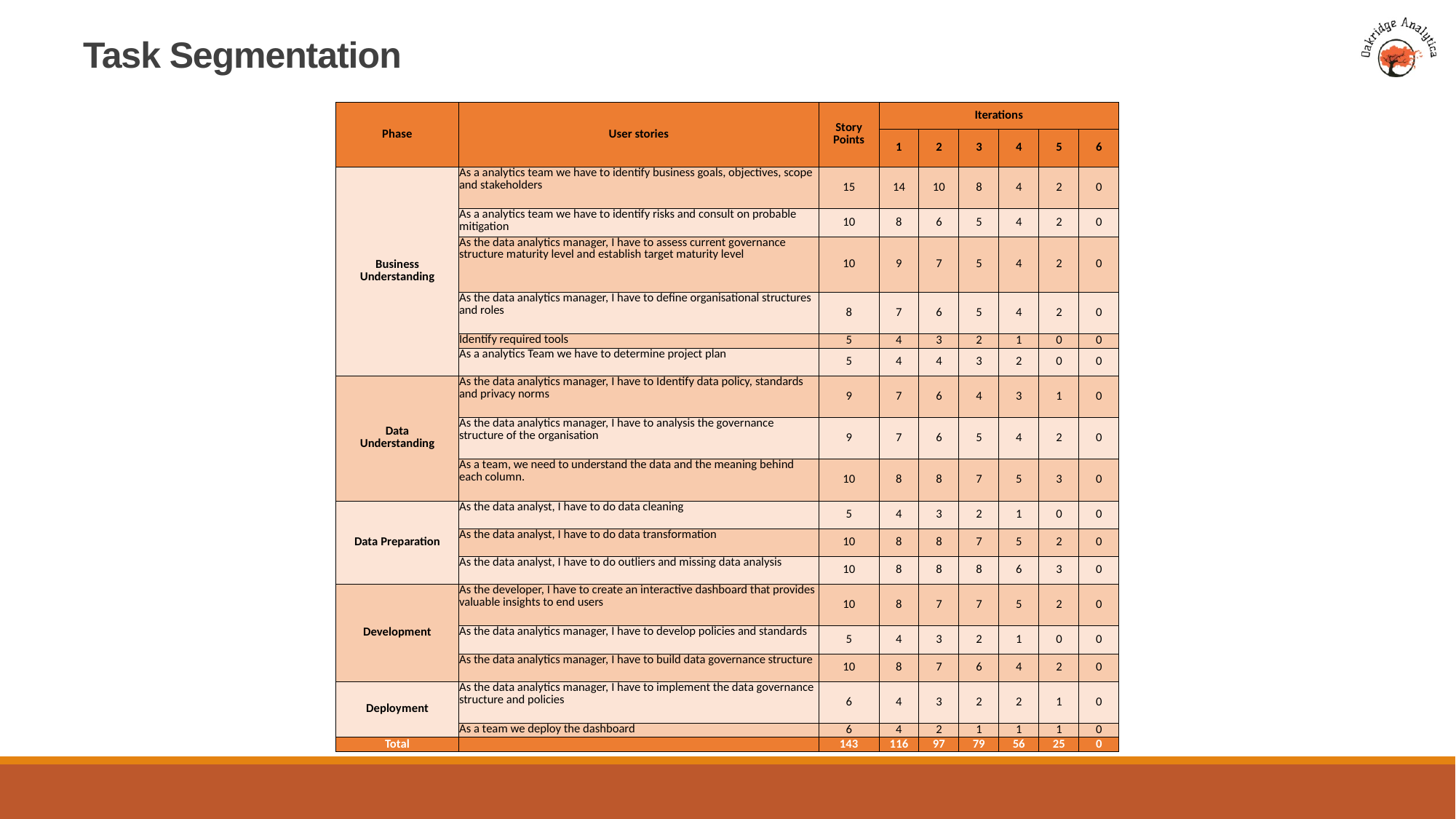

# Task Segmentation
| Phase | User stories | Story Points | Iterations |  |  |  |  |  |
| --- | --- | --- | --- | --- | --- | --- | --- | --- |
|  |  |  | 1 | 2 | 3 | 4 | 5 | 6 |
| Business Understanding | As a analytics team we have to identify business goals, objectives, scope and stakeholders | 15 | 14 | 10 | 8 | 4 | 2 | 0 |
|  | As a analytics team we have to identify risks and consult on probable mitigation | 10 | 8 | 6 | 5 | 4 | 2 | 0 |
|  | As the data analytics manager, I have to assess current governance structure maturity level and establish target maturity level | 10 | 9 | 7 | 5 | 4 | 2 | 0 |
|  | As the data analytics manager, I have to define organisational structures and roles | 8 | 7 | 6 | 5 | 4 | 2 | 0 |
|  | Identify required tools | 5 | 4 | 3 | 2 | 1 | 0 | 0 |
|  | As a analytics Team we have to determine project plan | 5 | 4 | 4 | 3 | 2 | 0 | 0 |
| Data Understanding | As the data analytics manager, I have to Identify data policy, standards and privacy norms | 9 | 7 | 6 | 4 | 3 | 1 | 0 |
|  | As the data analytics manager, I have to analysis the governance structure of the organisation | 9 | 7 | 6 | 5 | 4 | 2 | 0 |
|  | As a team, we need to understand the data and the meaning behind each column. | 10 | 8 | 8 | 7 | 5 | 3 | 0 |
| Data Preparation | As the data analyst, I have to do data cleaning | 5 | 4 | 3 | 2 | 1 | 0 | 0 |
|  | As the data analyst, I have to do data transformation | 10 | 8 | 8 | 7 | 5 | 2 | 0 |
|  | As the data analyst, I have to do outliers and missing data analysis | 10 | 8 | 8 | 8 | 6 | 3 | 0 |
| Development | As the developer, I have to create an interactive dashboard that provides valuable insights to end users | 10 | 8 | 7 | 7 | 5 | 2 | 0 |
|  | As the data analytics manager, I have to develop policies and standards | 5 | 4 | 3 | 2 | 1 | 0 | 0 |
|  | As the data analytics manager, I have to build data governance structure | 10 | 8 | 7 | 6 | 4 | 2 | 0 |
| Deployment | As the data analytics manager, I have to implement the data governance structure and policies | 6 | 4 | 3 | 2 | 2 | 1 | 0 |
|  | As a team we deploy the dashboard | 6 | 4 | 2 | 1 | 1 | 1 | 0 |
| Total |  | 143 | 116 | 97 | 79 | 56 | 25 | 0 |